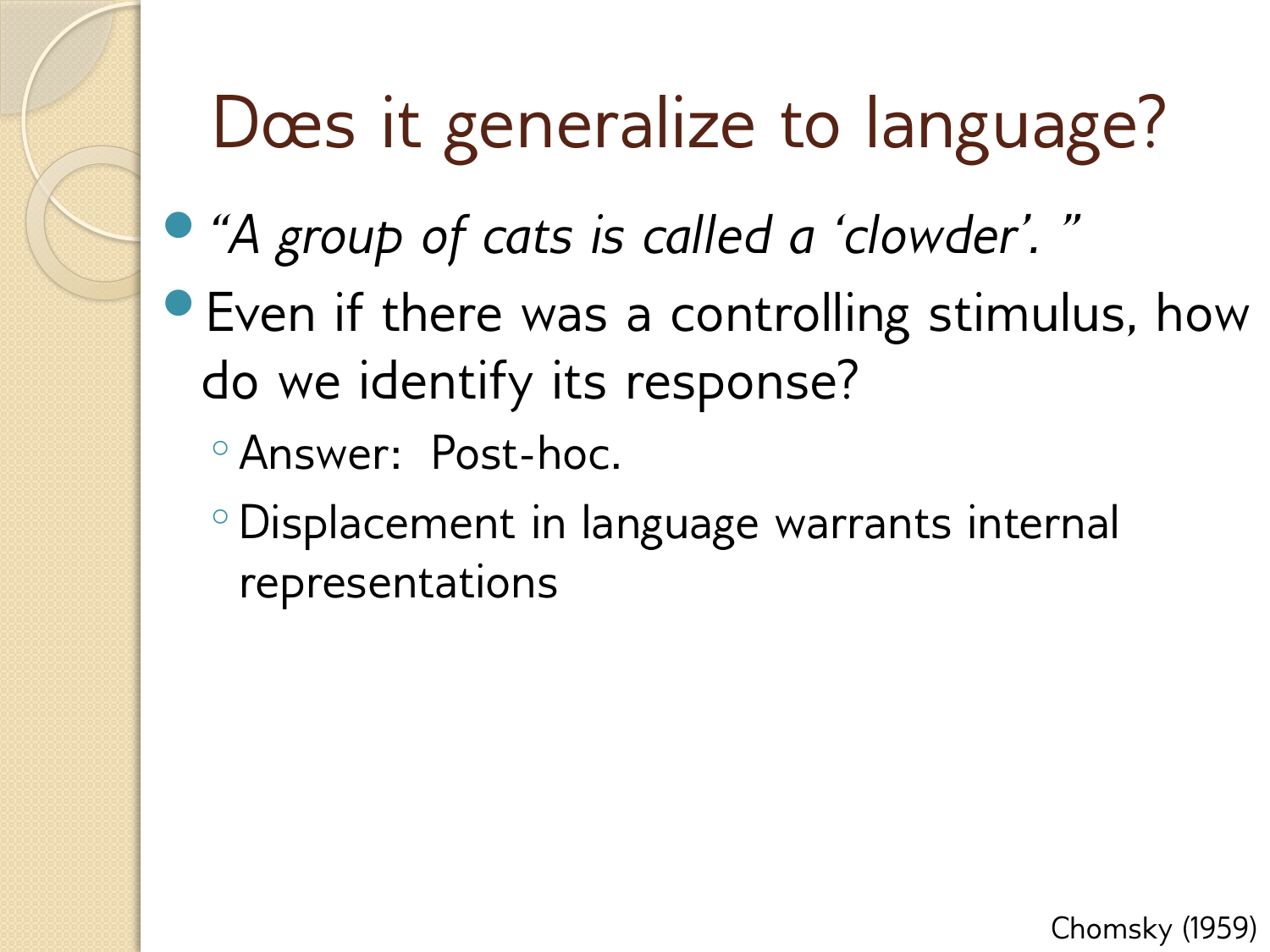

# Does it generalize to language?
“A group of cats is called a ‘clowder’. ”
Even if there was a controlling stimulus, how do we identify its response?
Answer:  Post-hoc.
Displacement in language warrants internal representations
Chomsky (1959)